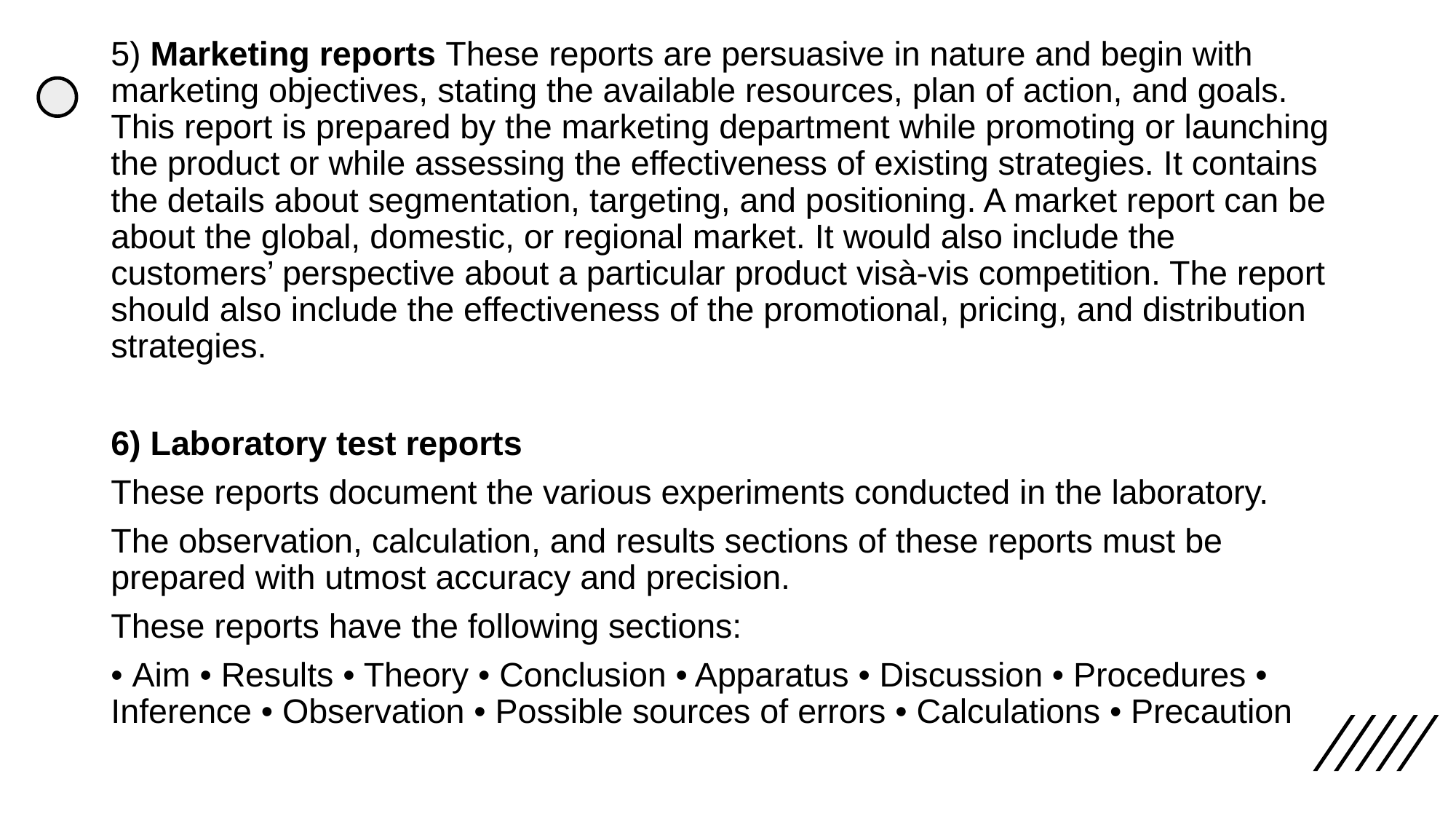

5) Marketing reports These reports are persuasive in nature and begin with marketing objectives, stating the available resources, plan of action, and goals. This report is prepared by the marketing department while promoting or launching the product or while assessing the effectiveness of existing strategies. It contains the details about segmentation, targeting, and positioning. A market report can be about the global, domestic, or regional market. It would also include the customers’ perspective about a particular product visà-vis competition. The report should also include the effectiveness of the promotional, pricing, and distribution strategies.

6) Laboratory test reports
These reports document the various experiments conducted in the laboratory.
The observation, calculation, and results sections of these reports must be prepared with utmost accuracy and precision.
These reports have the following sections:
• Aim • Results • Theory • Conclusion • Apparatus • Discussion • Procedures • Inference • Observation • Possible sources of errors • Calculations • Precaution